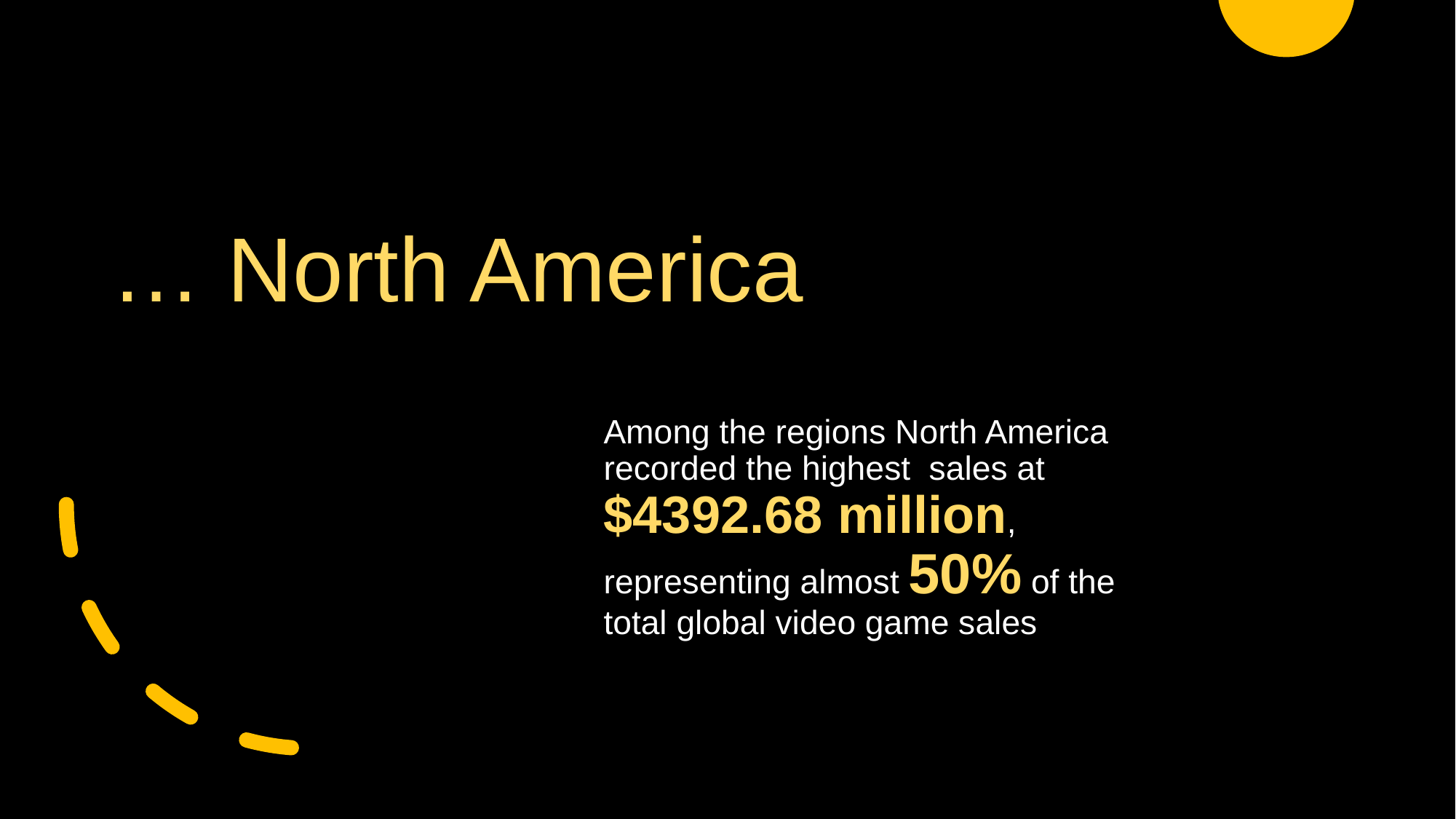

… North America

Among the regions North America recorded the highest  sales at $4392.68 million, representing almost 50% of the total global video game sales